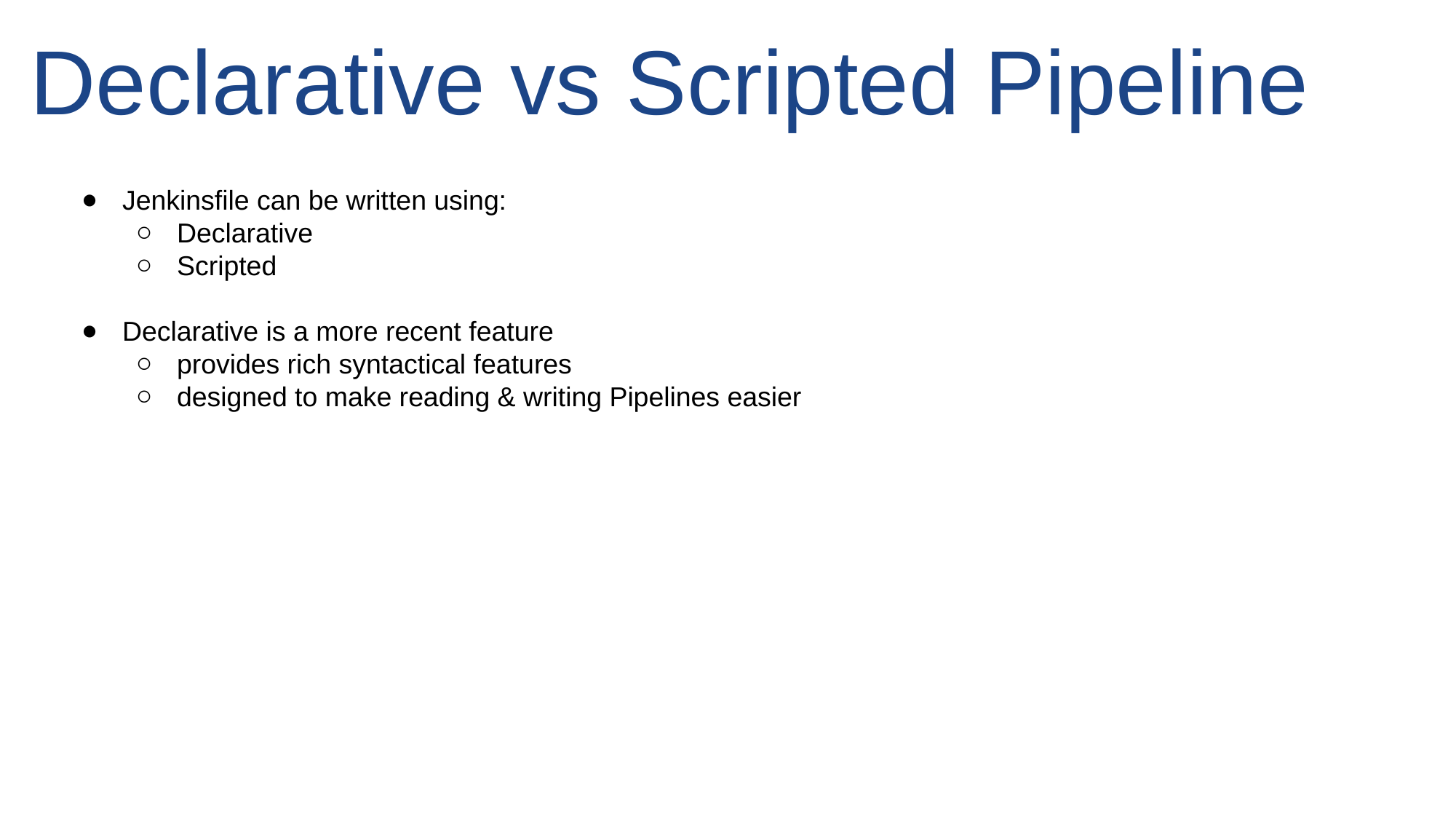

Declarative vs Scripted Pipeline
Jenkinsfile can be written using:
Declarative
Scripted

Declarative is a more recent feature
provides rich syntactical features
designed to make reading & writing Pipelines easier